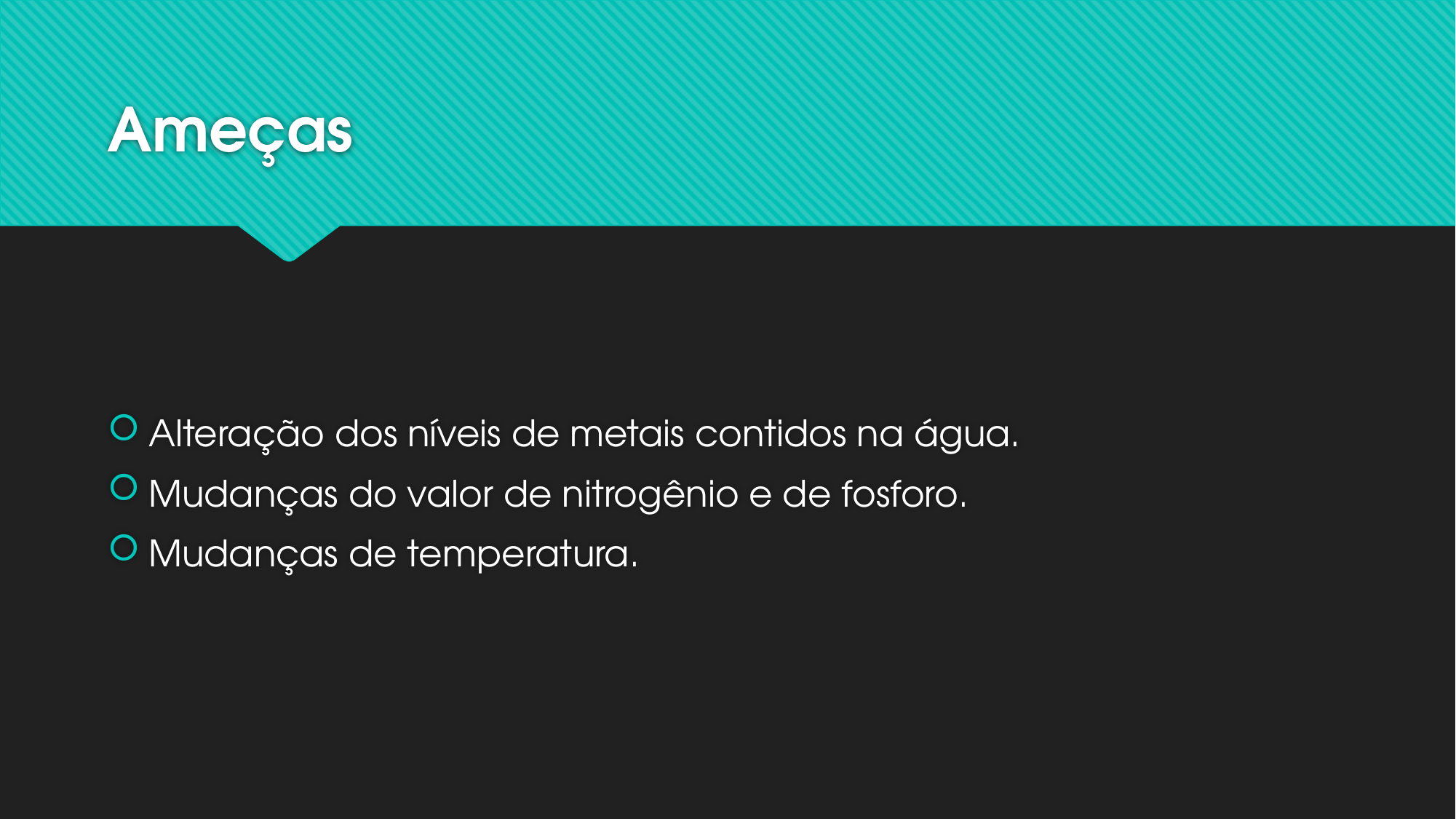

# Ameças
Alteração dos níveis de metais contidos na água.
Mudanças do valor de nitrogênio e de fosforo.
Mudanças de temperatura.